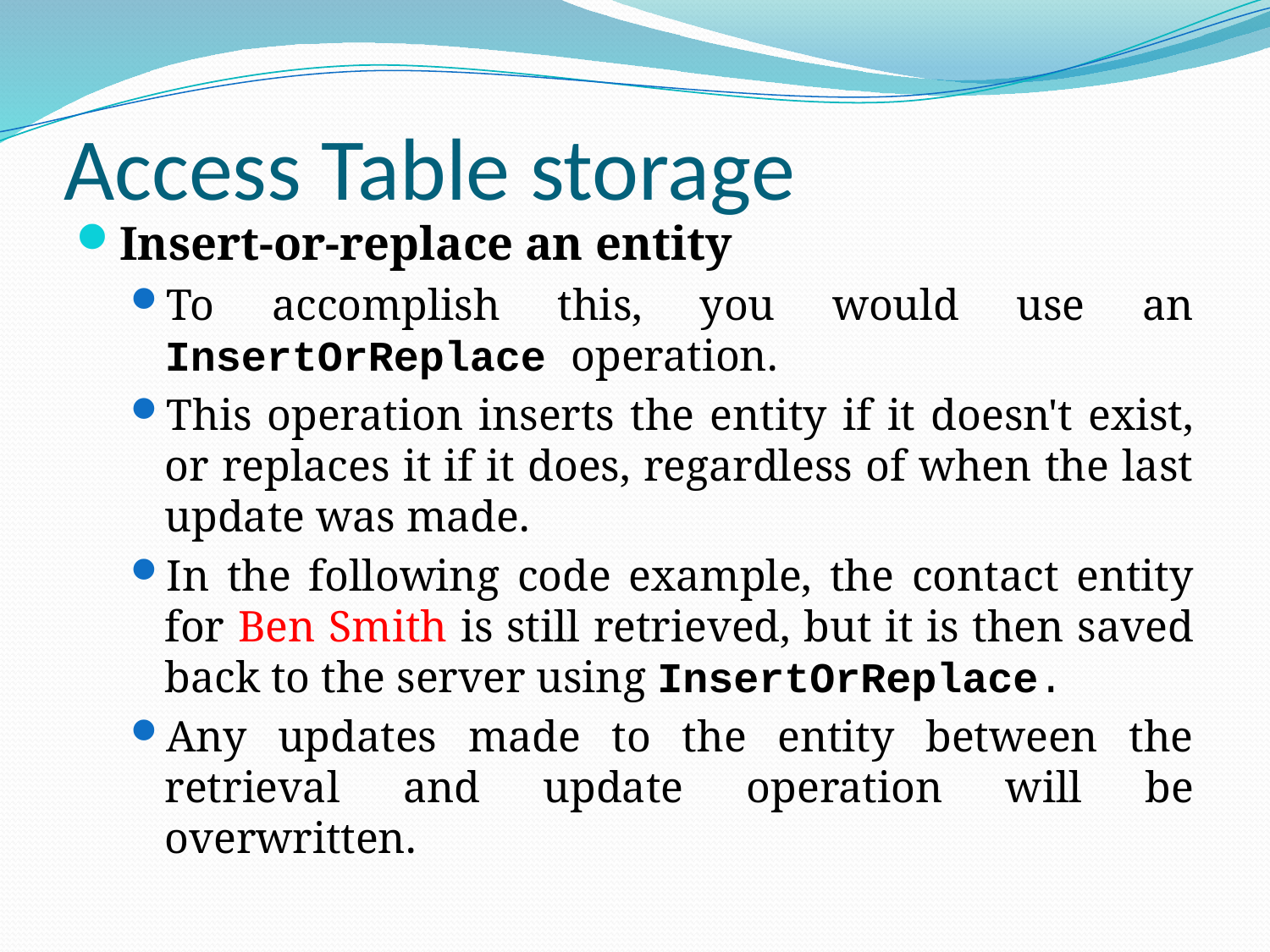

# Access Table storage
Insert-or-replace an entity
To accomplish this, you would use an InsertOrReplace operation.
This operation inserts the entity if it doesn't exist, or replaces it if it does, regardless of when the last update was made.
In the following code example, the contact entity for Ben Smith is still retrieved, but it is then saved back to the server using InsertOrReplace.
Any updates made to the entity between the retrieval and update operation will be overwritten.